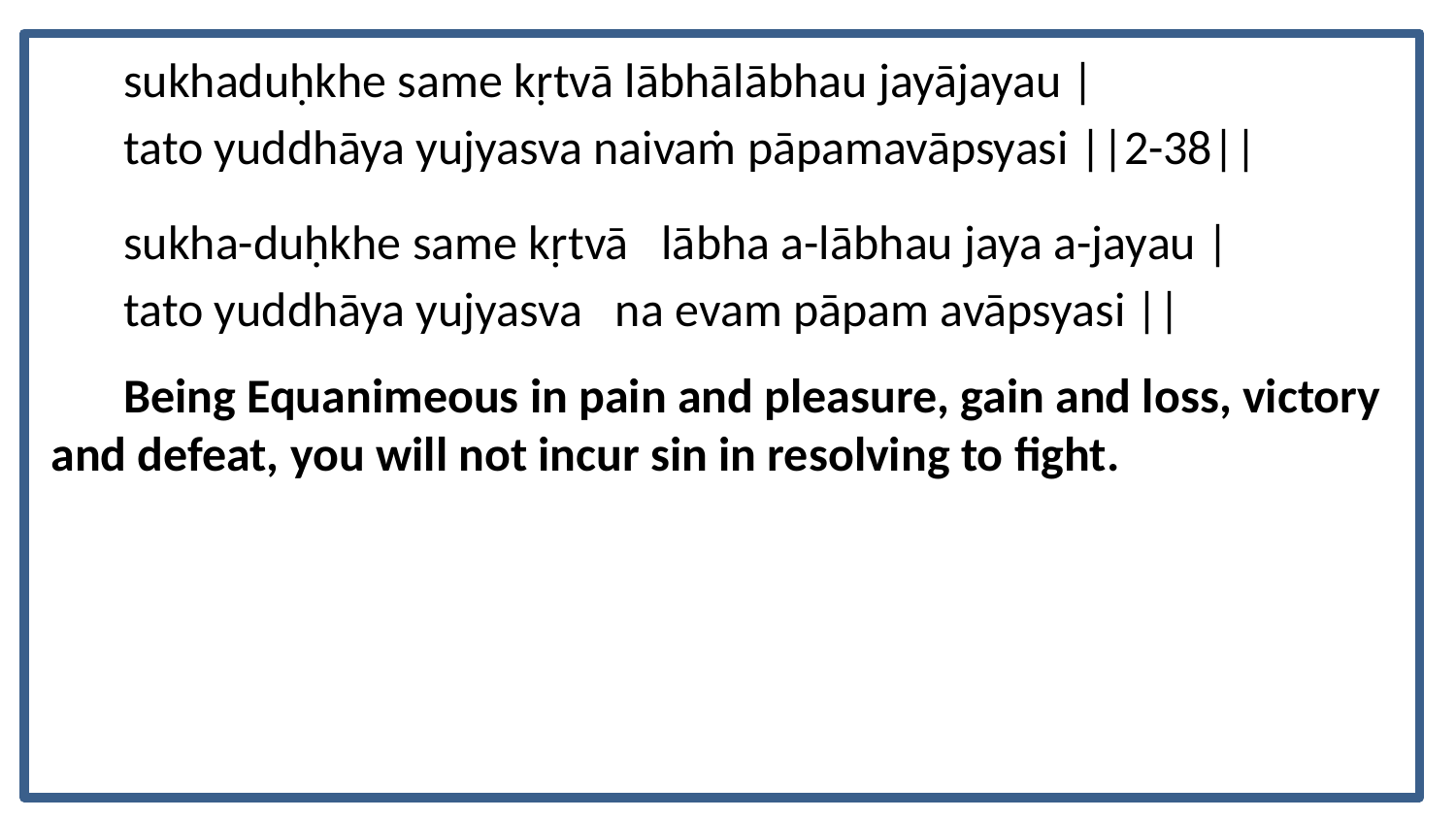

sukhaduḥkhe same kṛtvā lābhālābhau jayājayau |
tato yuddhāya yujyasva naivaṁ pāpamavāpsyasi ||2-38||

sukha-duḥkhe same kṛtvā   lābha a-lābhau jaya a-jayau |
tato yuddhāya yujyasva   na evam pāpam avāpsyasi ||

Being Equanimeous in pain and pleasure, gain and loss, victory and defeat, you will not incur sin in resolving to fight.